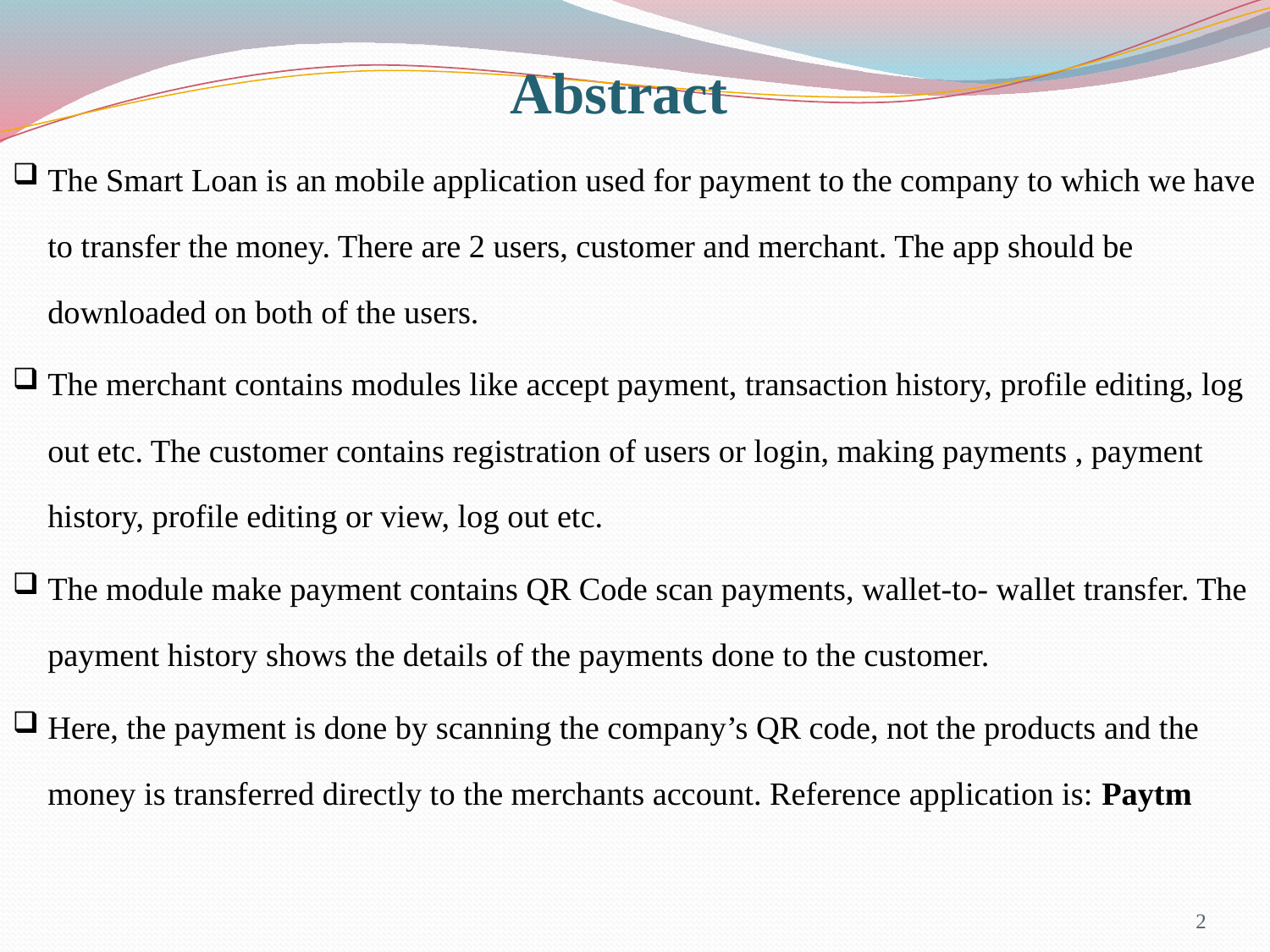

Abstract
The Smart Loan is an mobile application used for payment to the company to which we have to transfer the money. There are 2 users, customer and merchant. The app should be downloaded on both of the users.
The merchant contains modules like accept payment, transaction history, profile editing, log out etc. The customer contains registration of users or login, making payments , payment history, profile editing or view, log out etc.
The module make payment contains QR Code scan payments, wallet-to- wallet transfer. The payment history shows the details of the payments done to the customer.
Here, the payment is done by scanning the company’s QR code, not the products and the money is transferred directly to the merchants account. Reference application is: Paytm
2